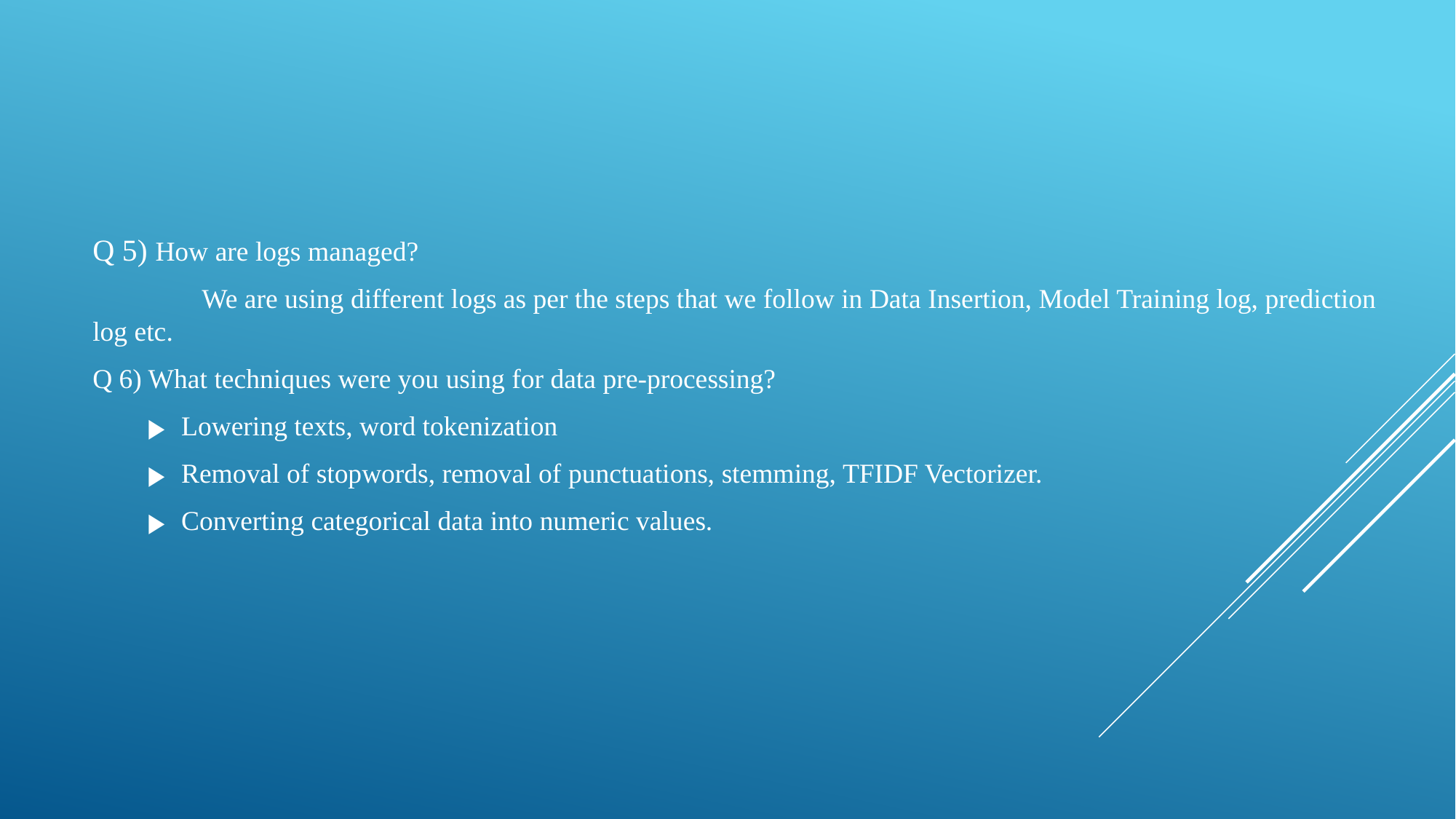

Q 5) How are logs managed?
	We are using different logs as per the steps that we follow in Data Insertion, Model Training log, prediction log etc.
Q 6) What techniques were you using for data pre-processing?
Lowering texts, word tokenization
Removal of stopwords, removal of punctuations, stemming, TFIDF Vectorizer.
Converting categorical data into numeric values.